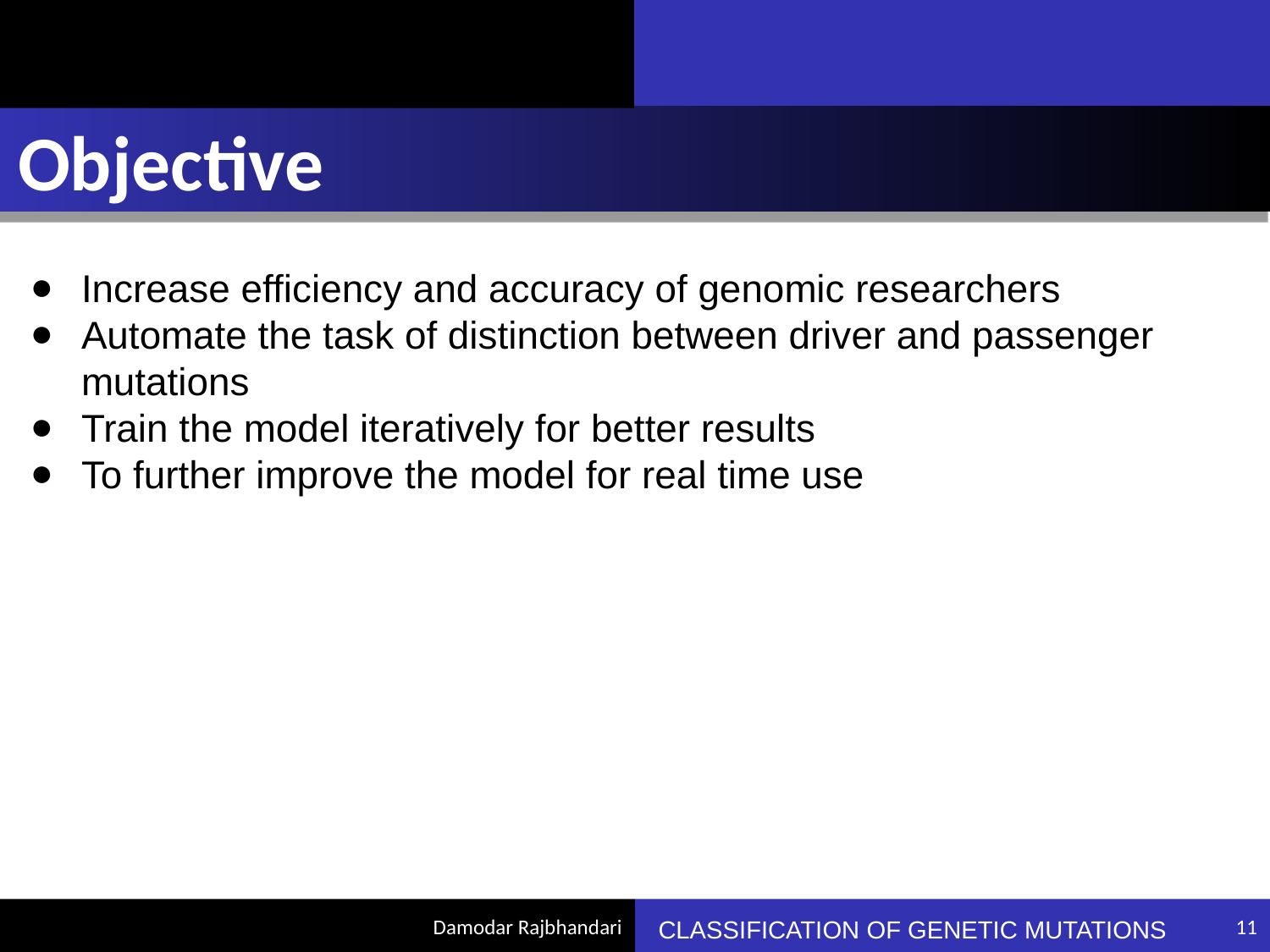

Objective
Increase efficiency and accuracy of genomic researchers
Automate the task of distinction between driver and passenger mutations
Train the model iteratively for better results
To further improve the model for real time use
CLASSIFICATION OF GENETIC MUTATIONS
11